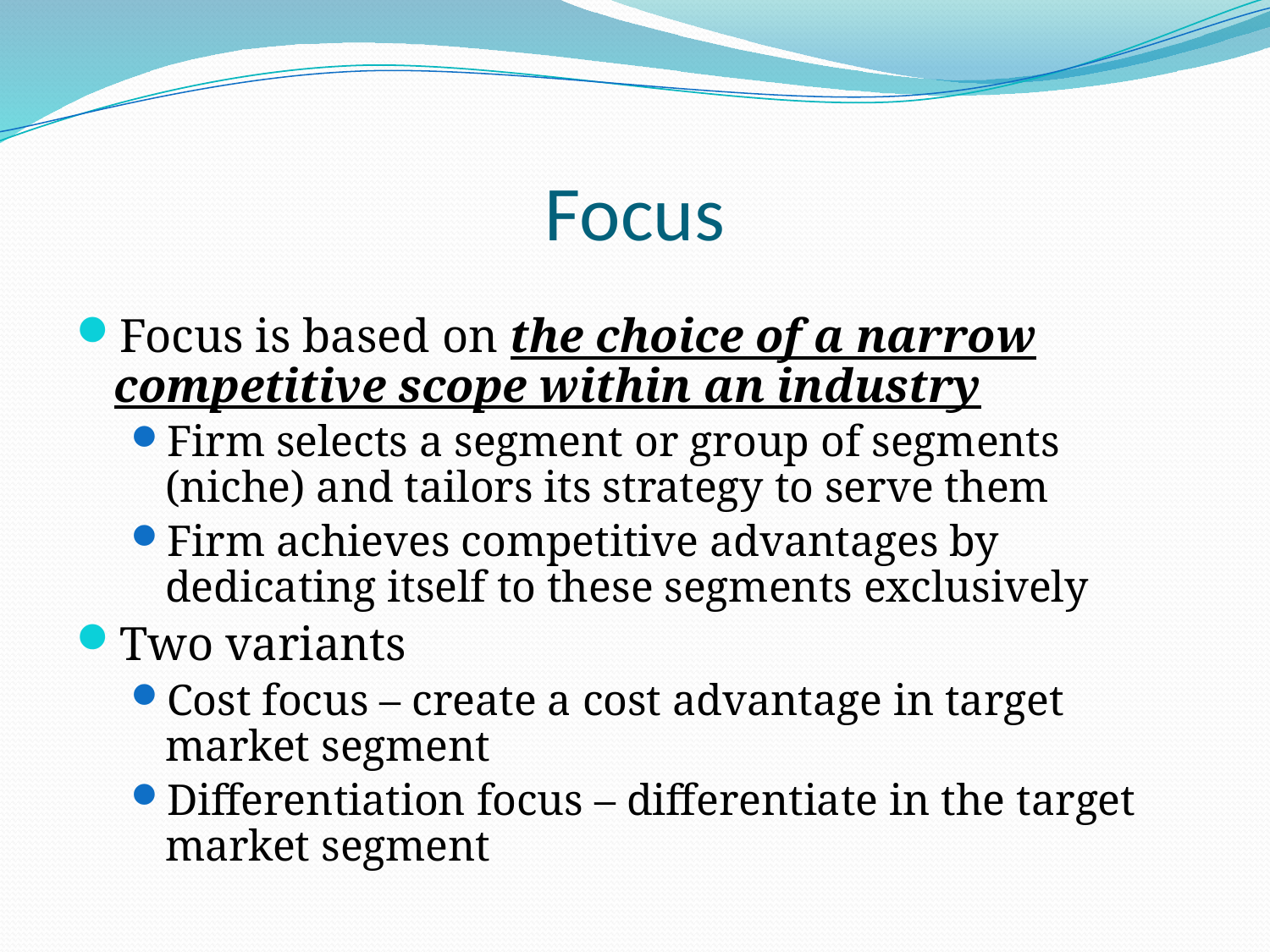

# Focus
Focus is based on the choice of a narrow competitive scope within an industry
Firm selects a segment or group of segments (niche) and tailors its strategy to serve them
Firm achieves competitive advantages by dedicating itself to these segments exclusively
Two variants
Cost focus – create a cost advantage in target market segment
Differentiation focus – differentiate in the target market segment